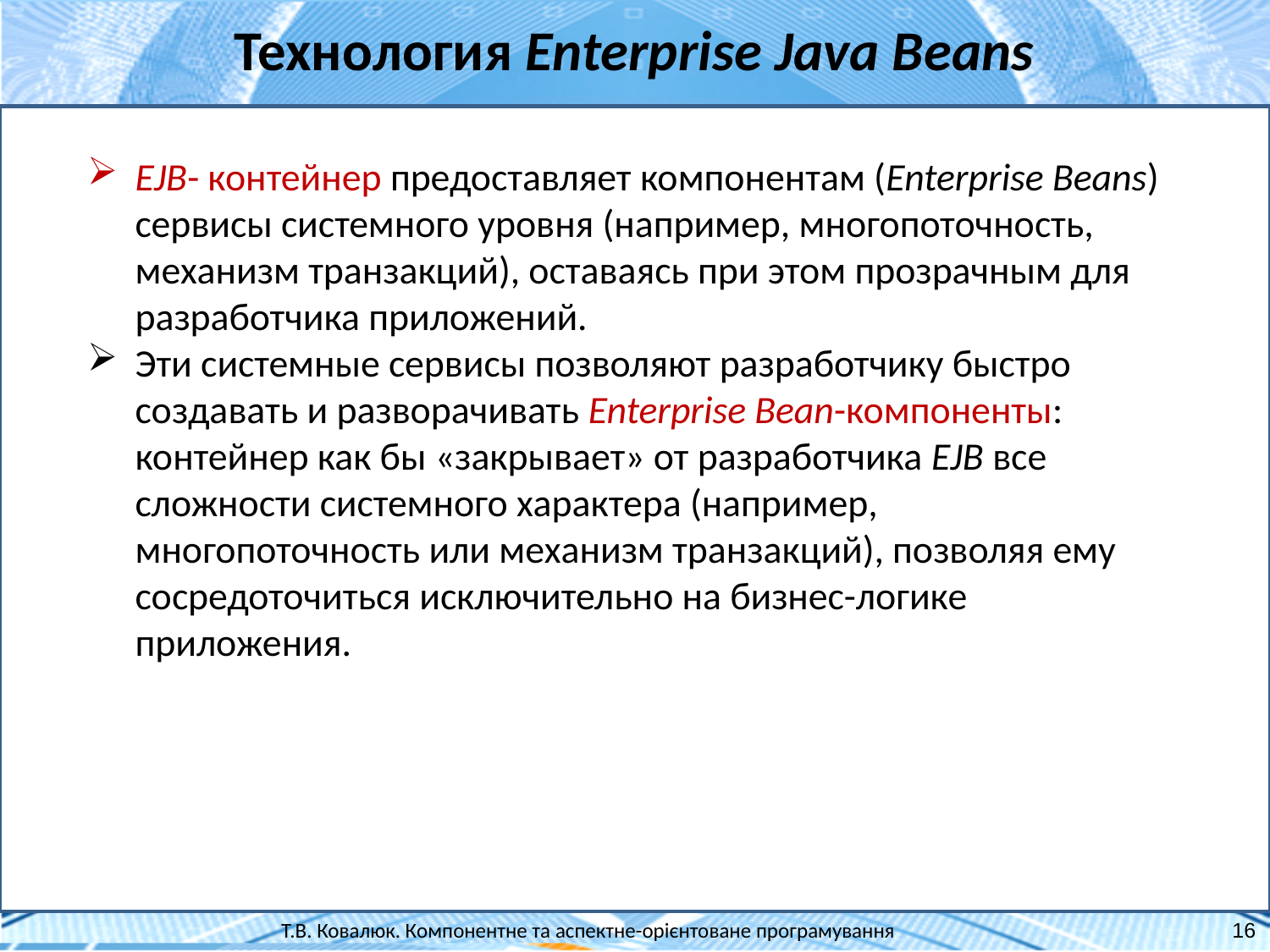

Технология Enterprise Java Beans
EJB- контейнер предоставляет компонентам (Enterprise Beans) сервисы системного уровня (например, многопоточность, механизм транзакций), оставаясь при этом прозрачным для разработчика приложений.
Эти системные сервисы позволяют разработчику быстро создавать и разворачивать Enterprise Bean-компоненты: контейнер как бы «закрывает» от разработчика EJB все сложности системного характера (например, многопоточность или механизм транзакций), позволяя ему сосредоточиться исключительно на бизнес-логике приложения.